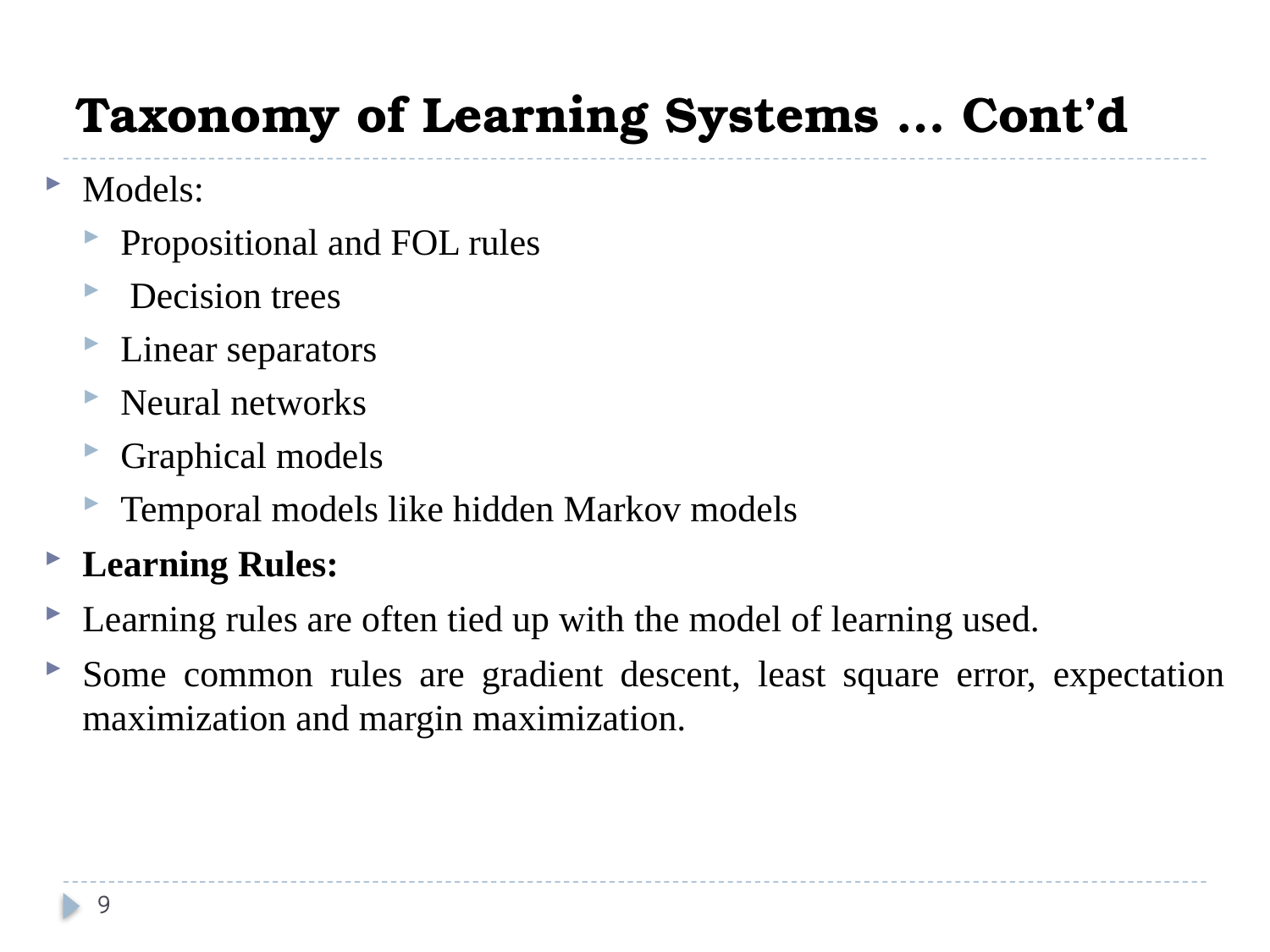

# Taxonomy of Learning Systems … Cont’d
Models:
Propositional and FOL rules
 Decision trees
Linear separators
Neural networks
Graphical models
Temporal models like hidden Markov models
Learning Rules:
Learning rules are often tied up with the model of learning used.
Some common rules are gradient descent, least square error, expectation maximization and margin maximization.
9